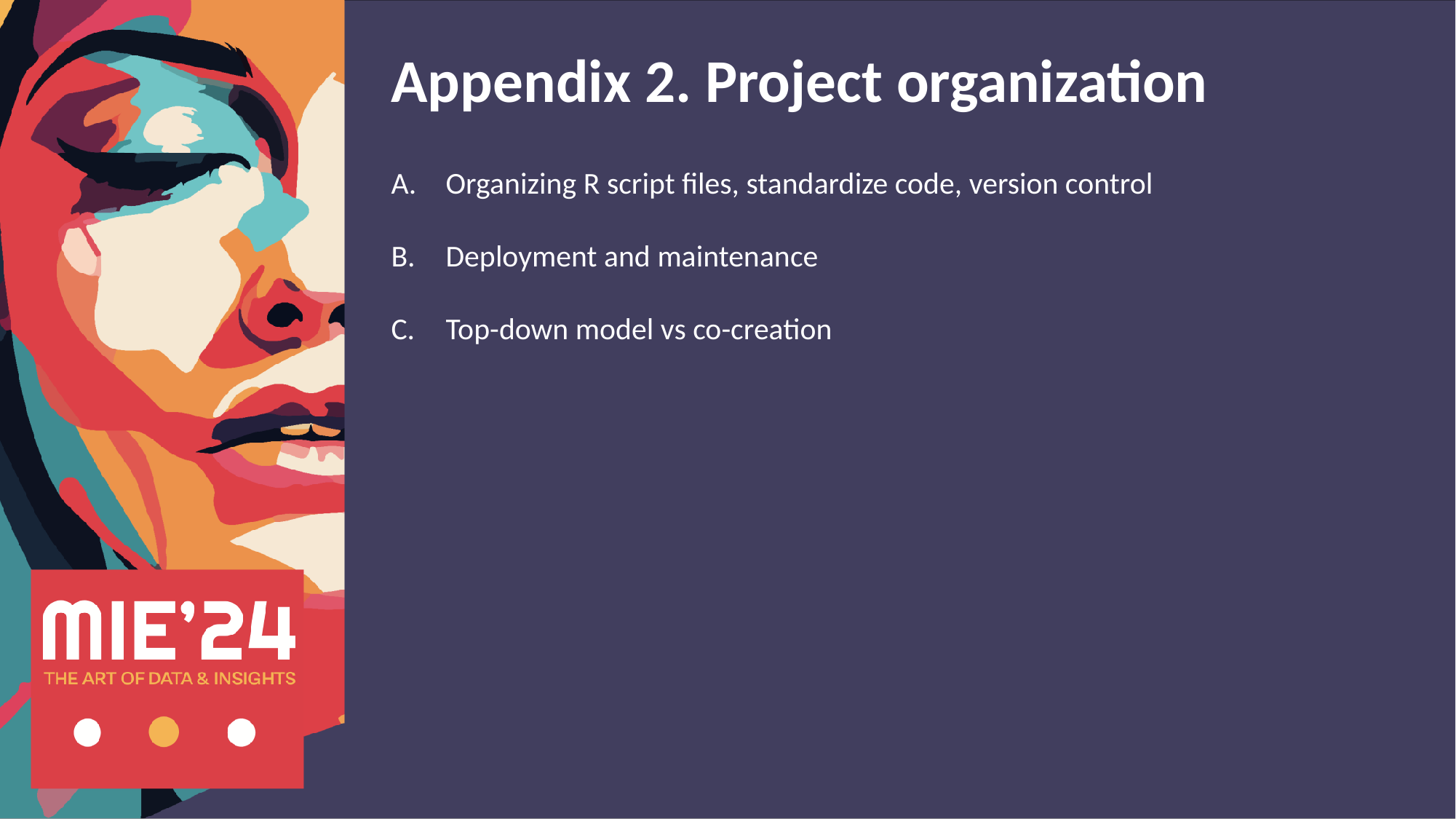

Appendix 2. Project organization

Organizing R script files, standardize code, version control

Deployment and maintenance

Top-down model vs co-creation